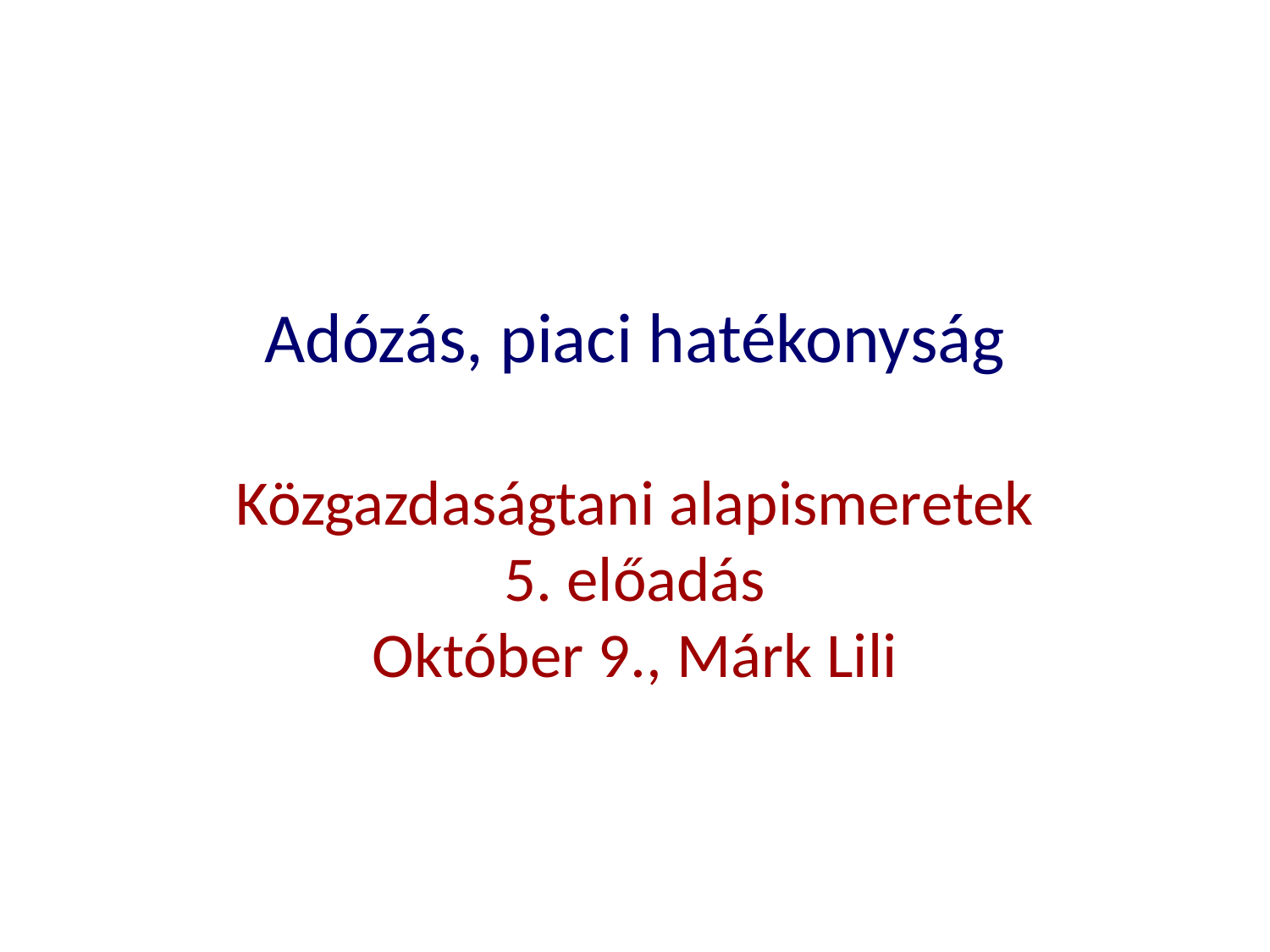

# Adózás, piaci hatékonyság Közgazdaságtani alapismeretek 5. előadás Október 9., Márk Lili